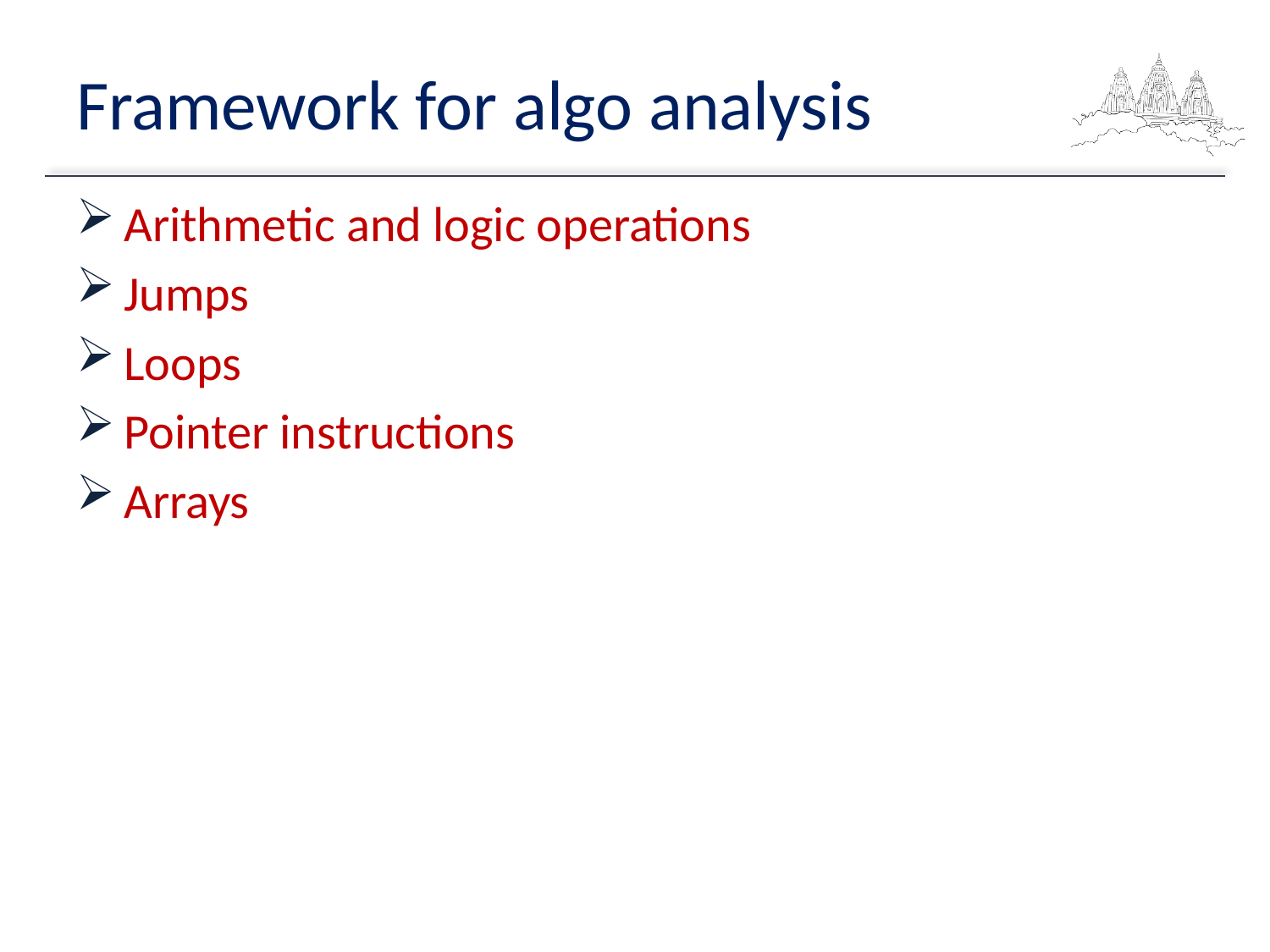

# Framework for algo analysis
Arithmetic and logic operations
Jumps
Loops
Pointer instructions
Arrays